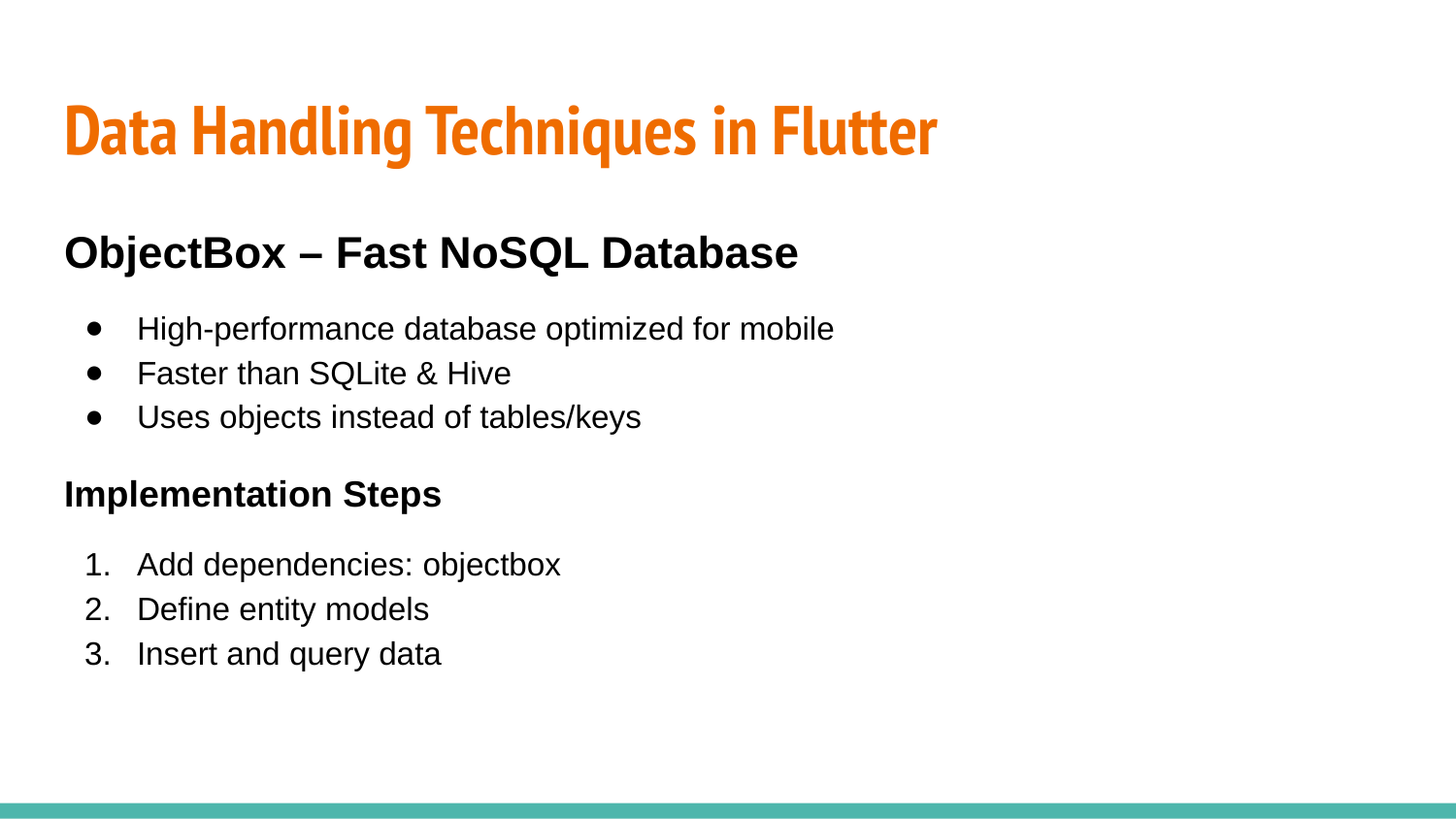

# Data Handling Techniques in Flutter

ObjectBox – Fast NoSQL Database
High-performance database optimized for mobile
Faster than SQLite & Hive
Uses objects instead of tables/keys
Implementation Steps
Add dependencies: objectbox
Define entity models
Insert and query data